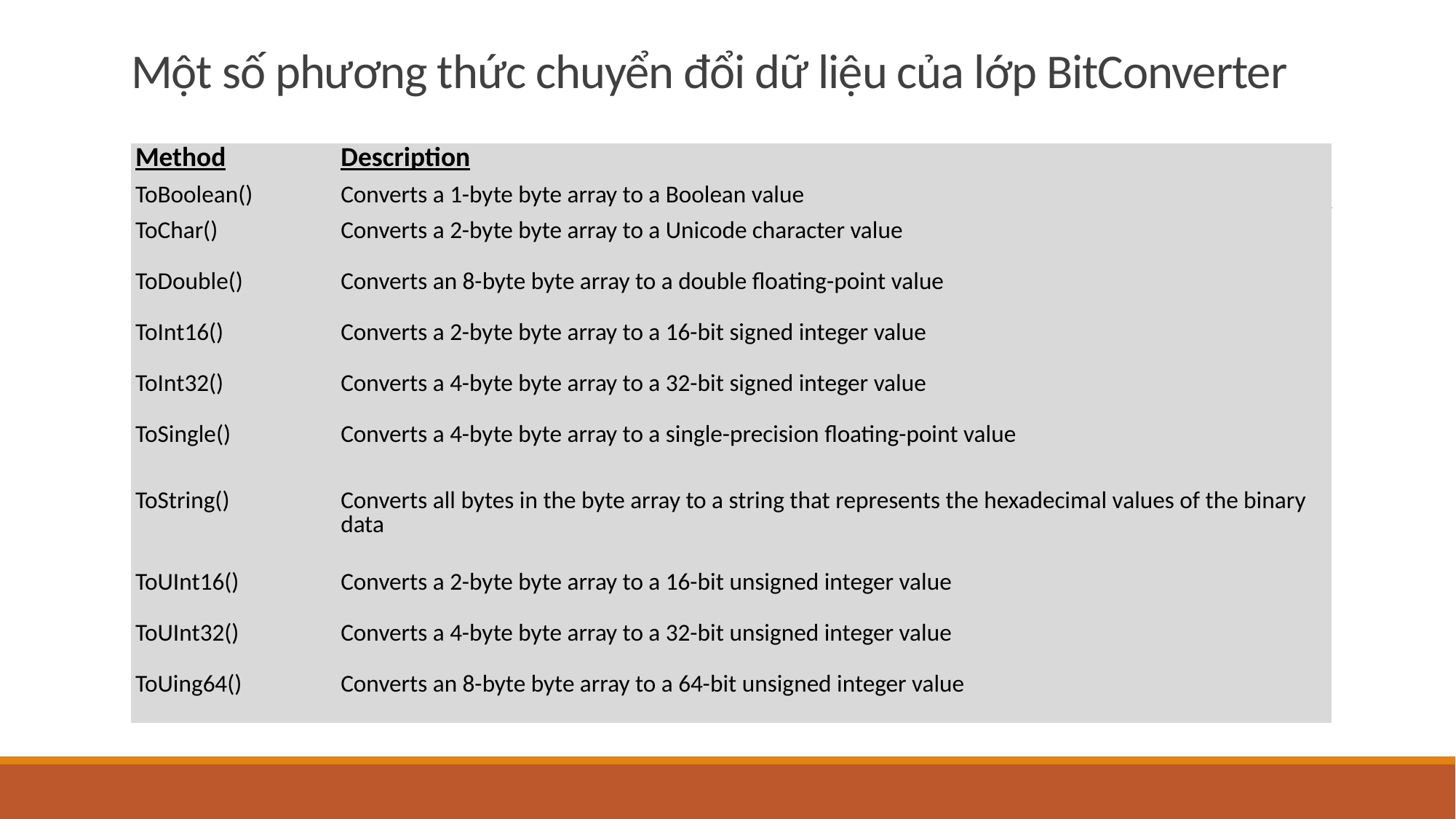

# Một số phương thức chuyển đổi dữ liệu của lớp BitConverter
| Method | Description |
| --- | --- |
| ToBoolean() | Converts a 1-byte byte array to a Boolean value |
| ToChar() | Converts a 2-byte byte array to a Unicode character value |
| ToDouble() | Converts an 8-byte byte array to a double floating-point value |
| ToInt16() | Converts a 2-byte byte array to a 16-bit signed integer value |
| ToInt32() | Converts a 4-byte byte array to a 32-bit signed integer value |
| ToSingle() | Converts a 4-byte byte array to a single-precision floating-point value |
| ToString() | Converts all bytes in the byte array to a string that represents the hexadecimal values of the binary data |
| ToUInt16() | Converts a 2-byte byte array to a 16-bit unsigned integer value |
| ToUInt32() | Converts a 4-byte byte array to a 32-bit unsigned integer value |
| ToUing64() | Converts an 8-byte byte array to a 64-bit unsigned integer value |